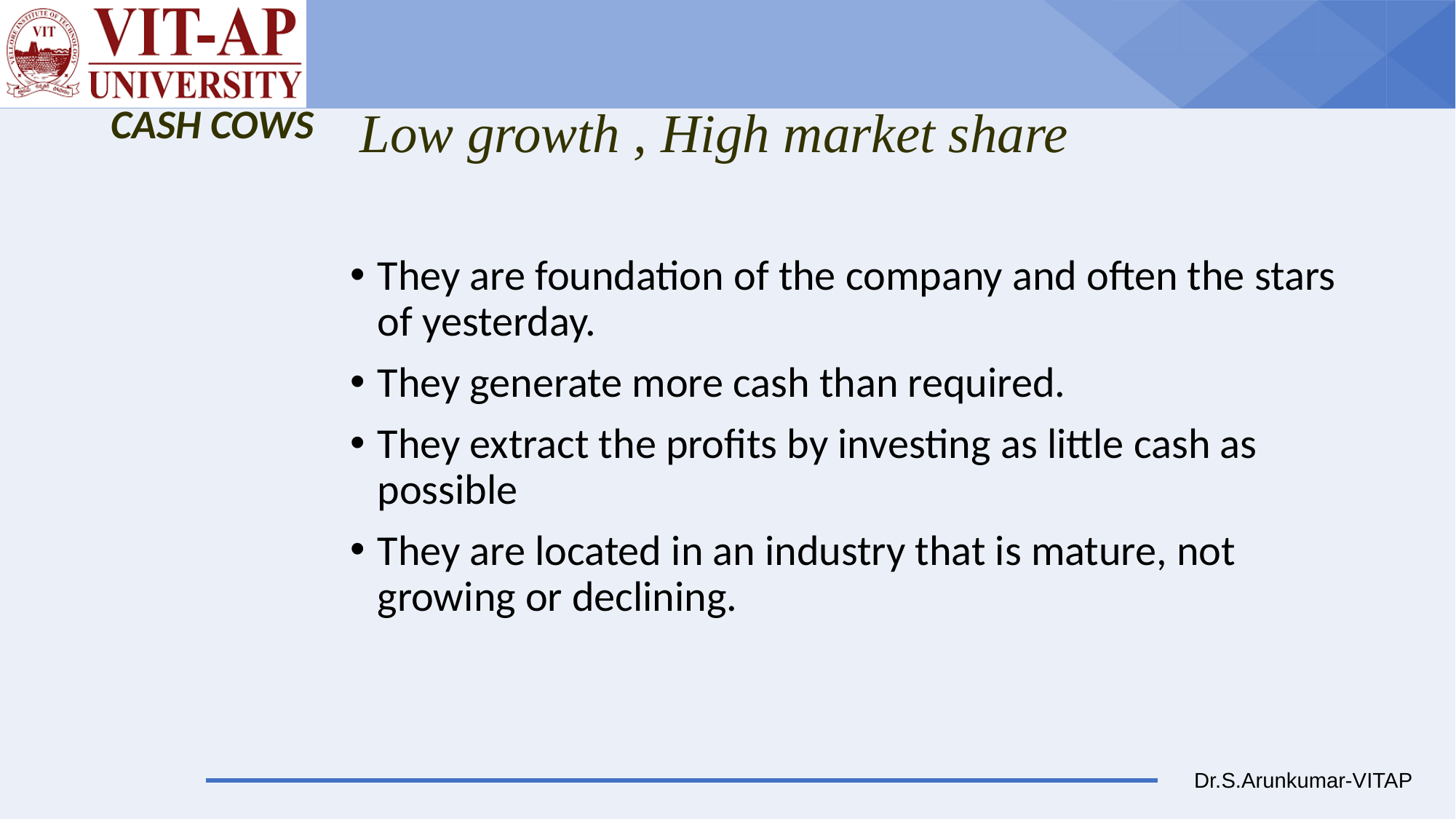

# CASH COWS
 Low growth , High market share

They are foundation of the company and often the stars of yesterday.
They generate more cash than required.
They extract the profits by investing as little cash as possible
They are located in an industry that is mature, not growing or declining.